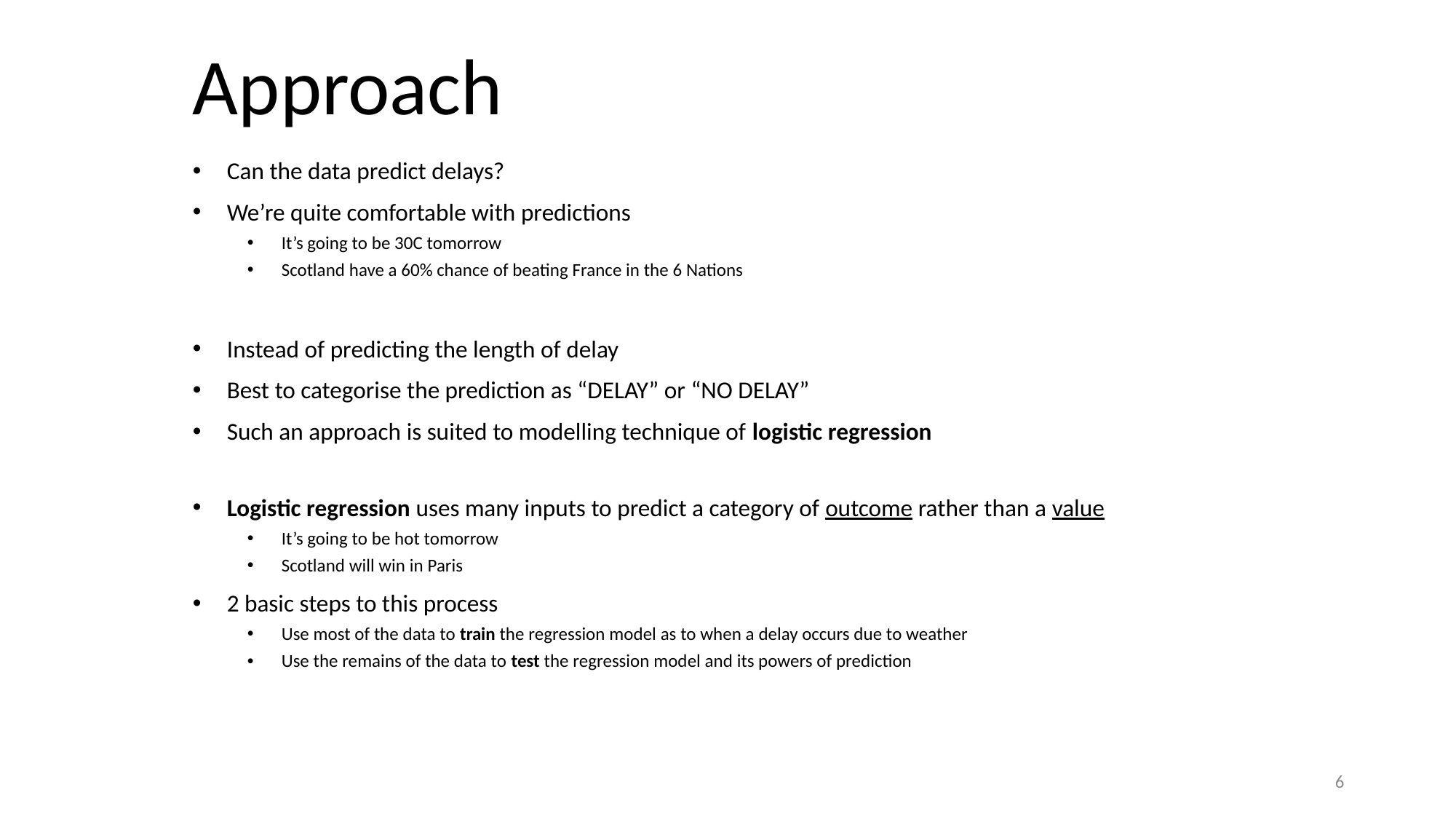

# Approach
Can the data predict delays?
We’re quite comfortable with predictions
It’s going to be 30C tomorrow
Scotland have a 60% chance of beating France in the 6 Nations

Instead of predicting the length of delay
Best to categorise the prediction as “DELAY” or “NO DELAY”
Such an approach is suited to modelling technique of logistic regression

Logistic regression uses many inputs to predict a category of outcome rather than a value
It’s going to be hot tomorrow
Scotland will win in Paris
2 basic steps to this process
Use most of the data to train the regression model as to when a delay occurs due to weather
Use the remains of the data to test the regression model and its powers of prediction

6